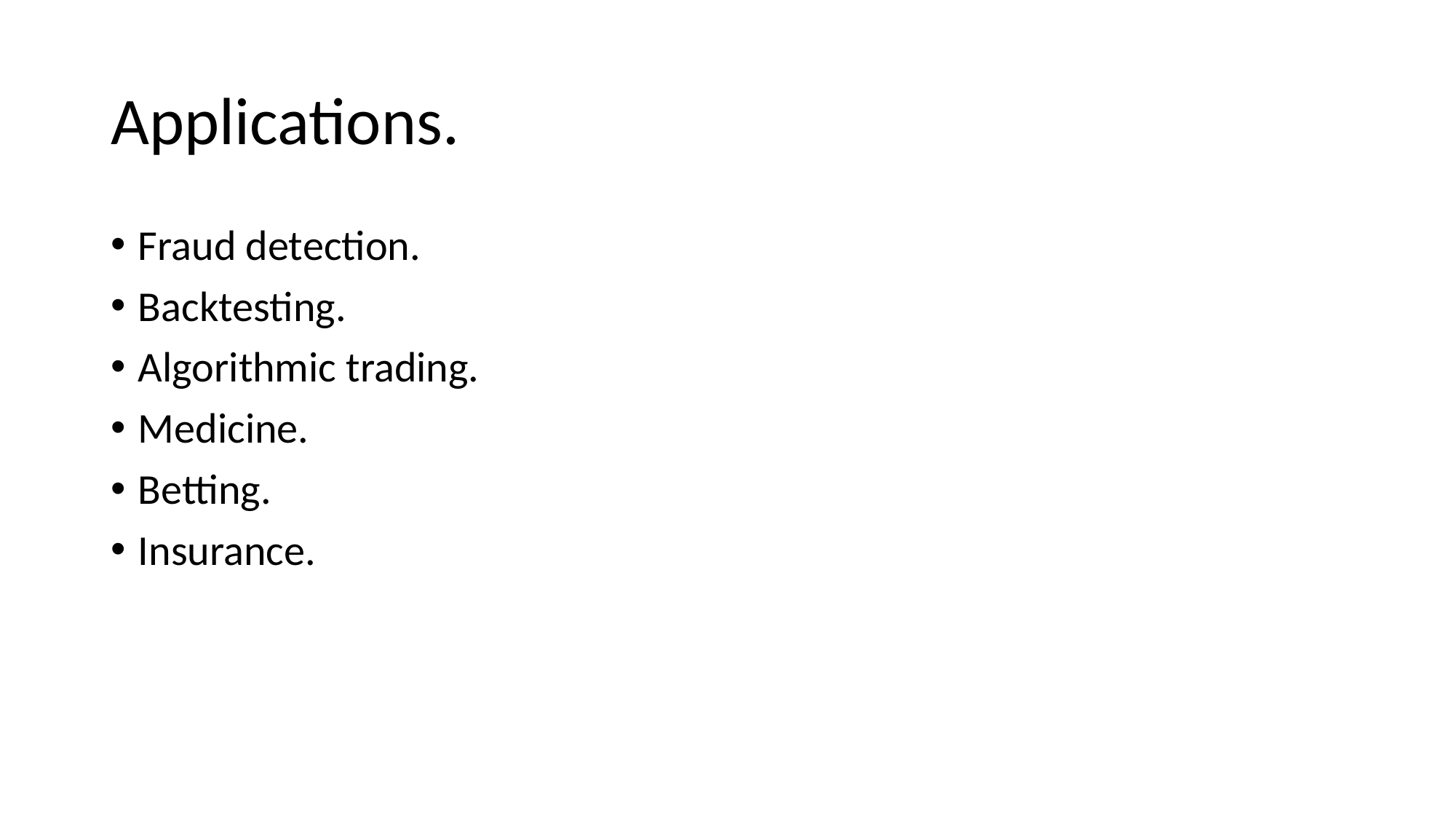

# Applications.
Fraud detection.
Backtesting.
Algorithmic trading.
Medicine.
Betting.
Insurance.